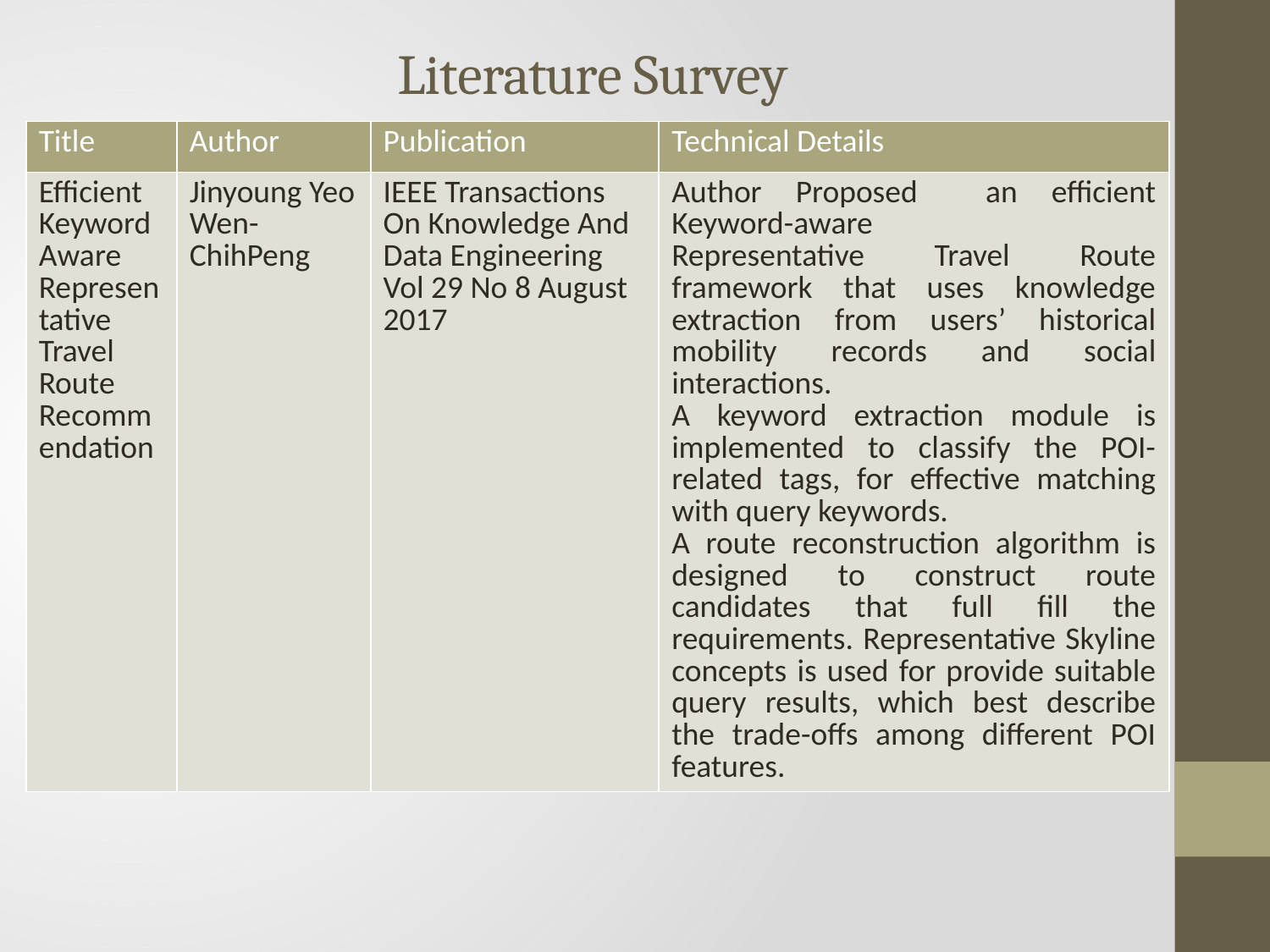

# Literature Survey
| Title | Author | Publication | Technical Details |
| --- | --- | --- | --- |
| Efficient Keyword Aware Representative Travel Route Recommendation | Jinyoung Yeo Wen-ChihPeng | IEEE Transactions On Knowledge And Data Engineering Vol 29 No 8 August 2017 | Author Proposed an efficient Keyword-aware Representative Travel Route framework that uses knowledge extraction from users’ historical mobility records and social interactions. A keyword extraction module is implemented to classify the POI-related tags, for effective matching with query keywords. A route reconstruction algorithm is designed to construct route candidates that full fill the requirements. Representative Skyline concepts is used for provide suitable query results, which best describe the trade-offs among different POI features. |